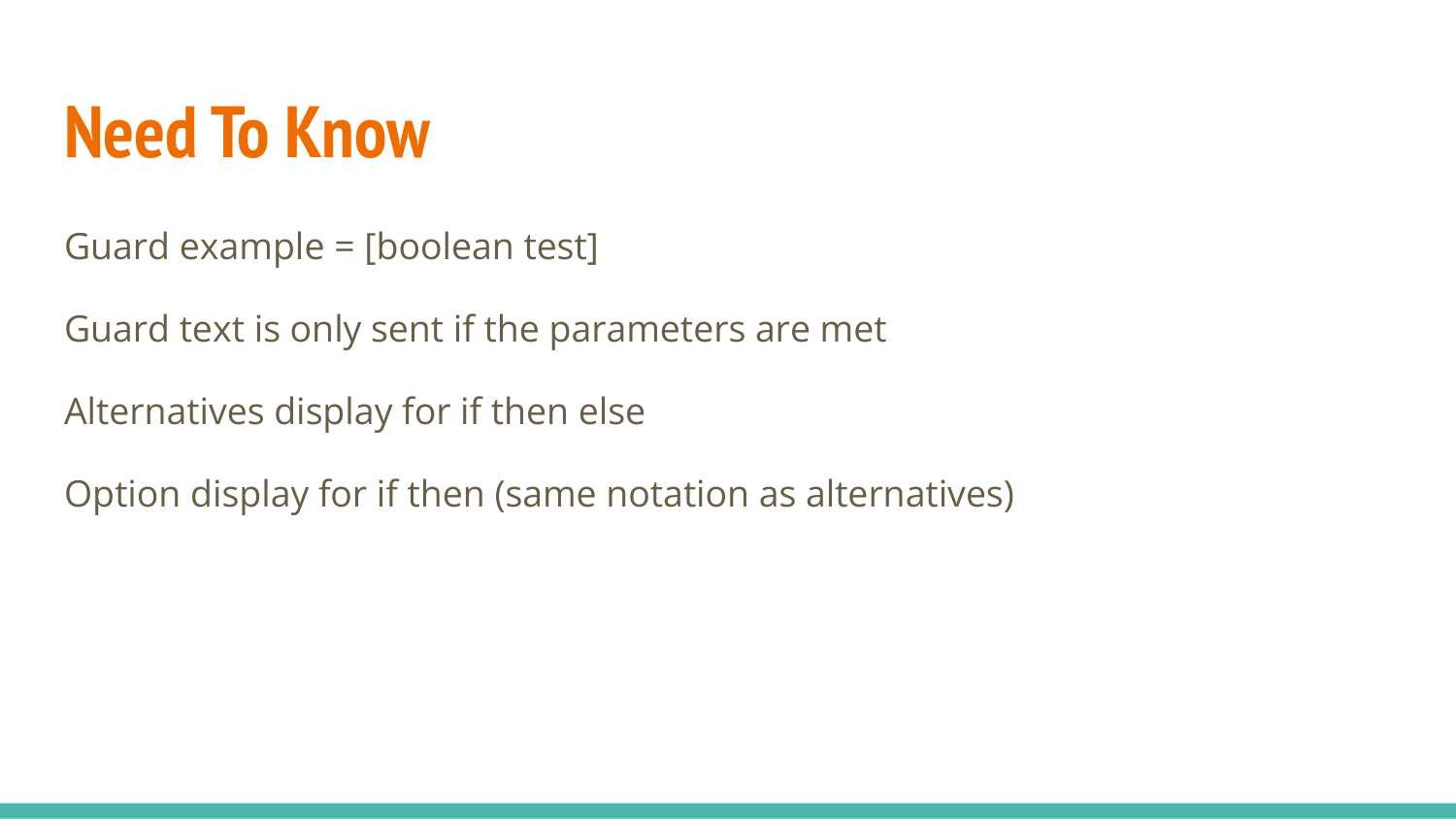

# Need To Know
Guard example = [boolean test]
Guard text is only sent if the parameters are met
Alternatives display for if then else
Option display for if then (same notation as alternatives)